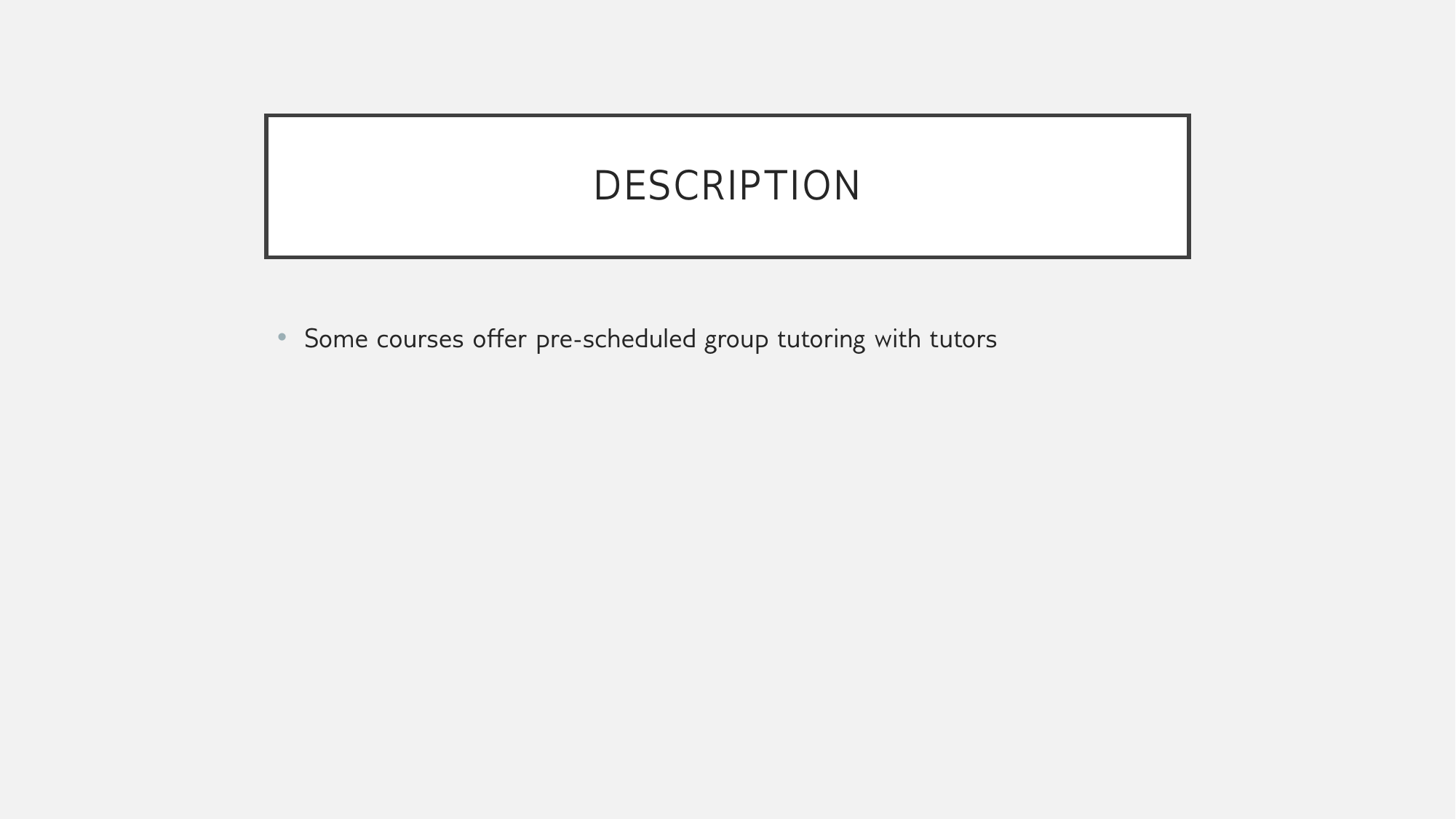

# Description
Some courses offer pre-scheduled group tutoring with tutors